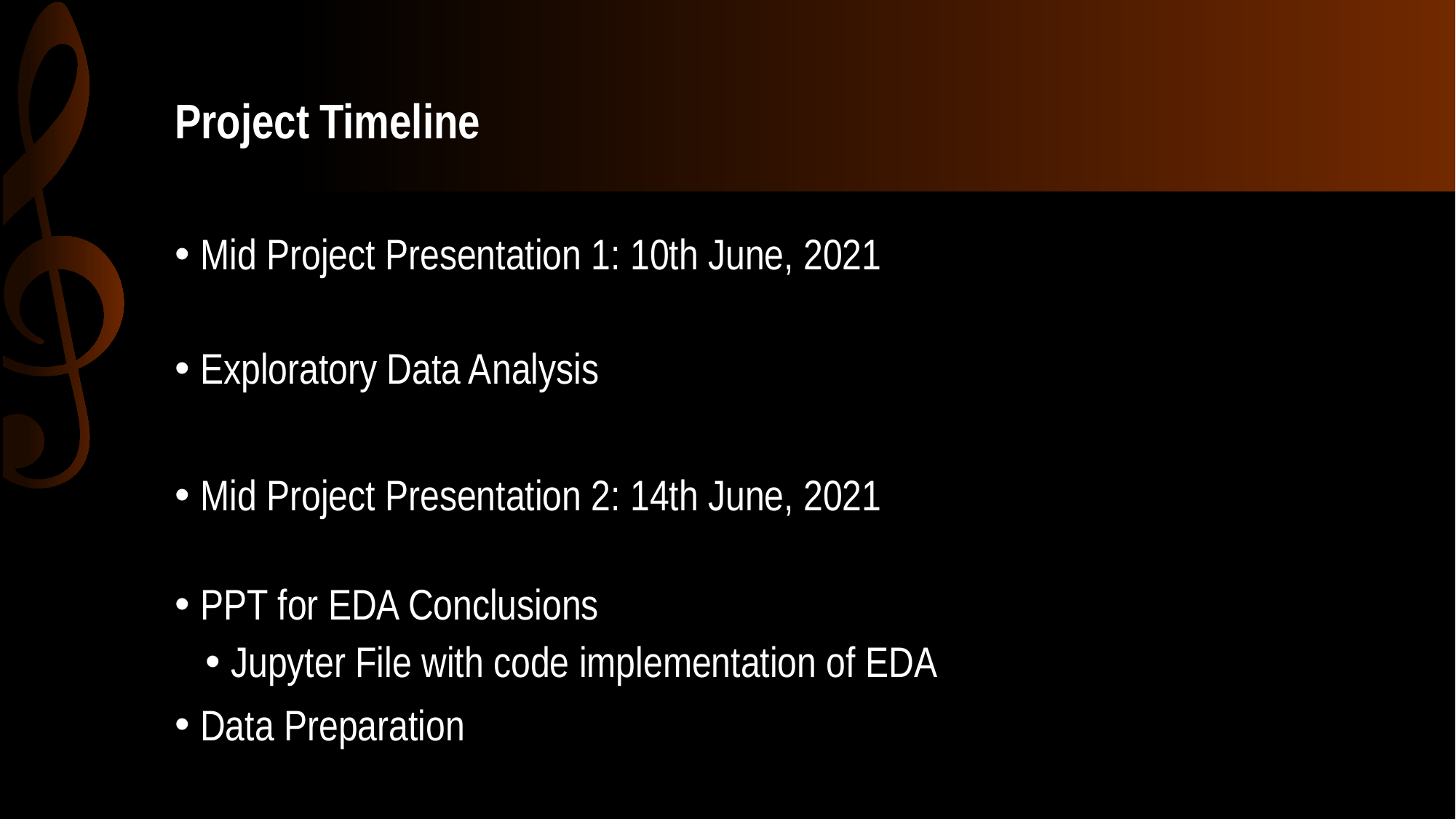

# Project Timeline
Mid Project Presentation 1: 10th June, 2021
Exploratory Data Analysis

Mid Project Presentation 2: 14th June, 2021
PPT for EDA Conclusions
Jupyter File with code implementation of EDA
Data Preparation